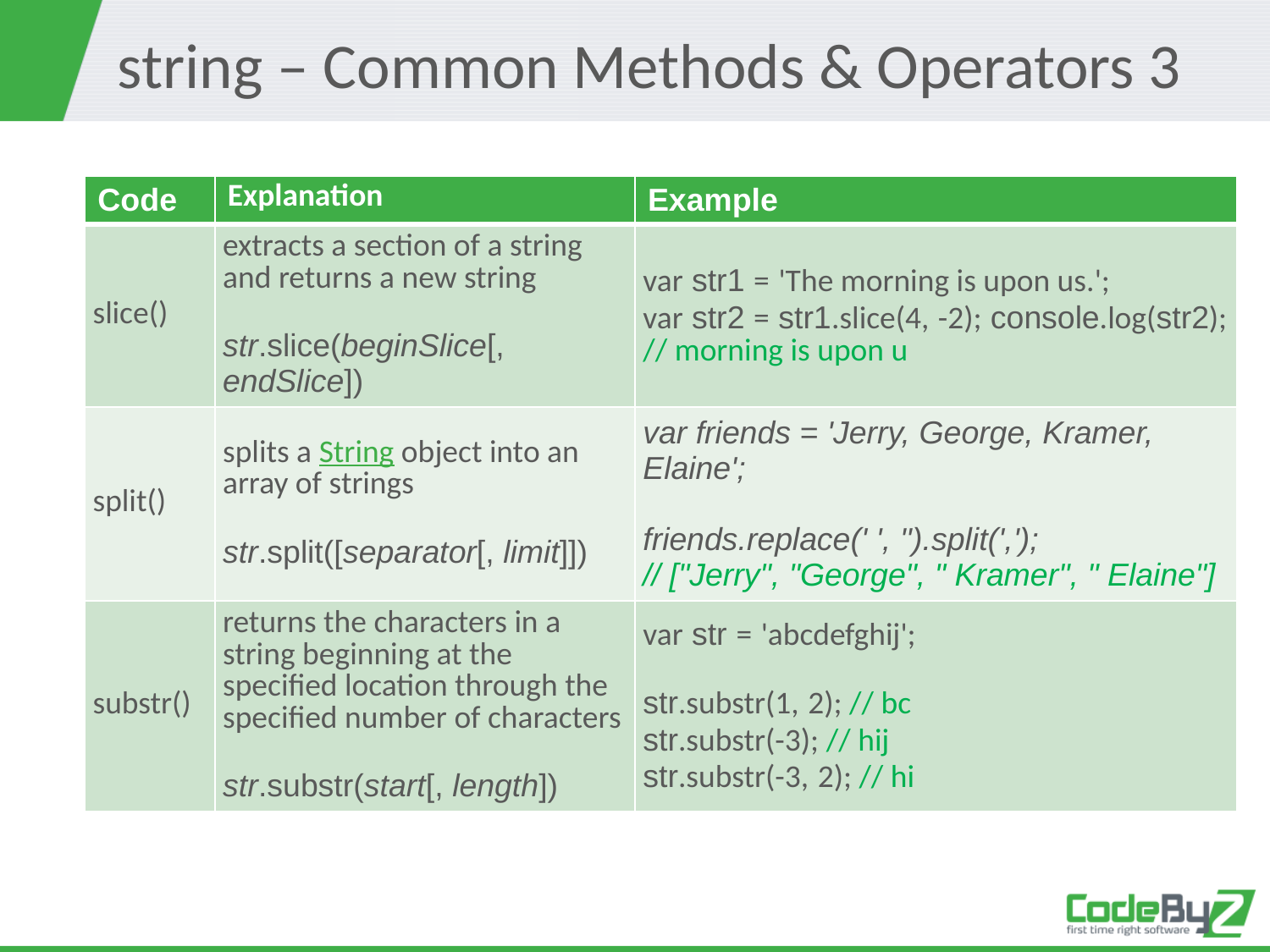

# string – Common Methods & Operators 3
| Code | Explanation | Example |
| --- | --- | --- |
| slice() | extracts a section of a string and returns a new string str.slice(beginSlice[, endSlice]) | var str1 = 'The morning is upon us.'; var str2 = str1.slice(4, -2); console.log(str2); // morning is upon u |
| split() | splits a String object into an array of strings str.split([separator[, limit]]) | var friends = 'Jerry, George, Kramer, Elaine'; friends.replace(' ', '').split(','); // ["Jerry", "George", " Kramer", " Elaine"] |
| substr() | returns the characters in a string beginning at the specified location through the specified number of characters str.substr(start[, length]) | var str = 'abcdefghij'; str.substr(1, 2); // bc str.substr(-3); // hij str.substr(-3, 2); // hi |